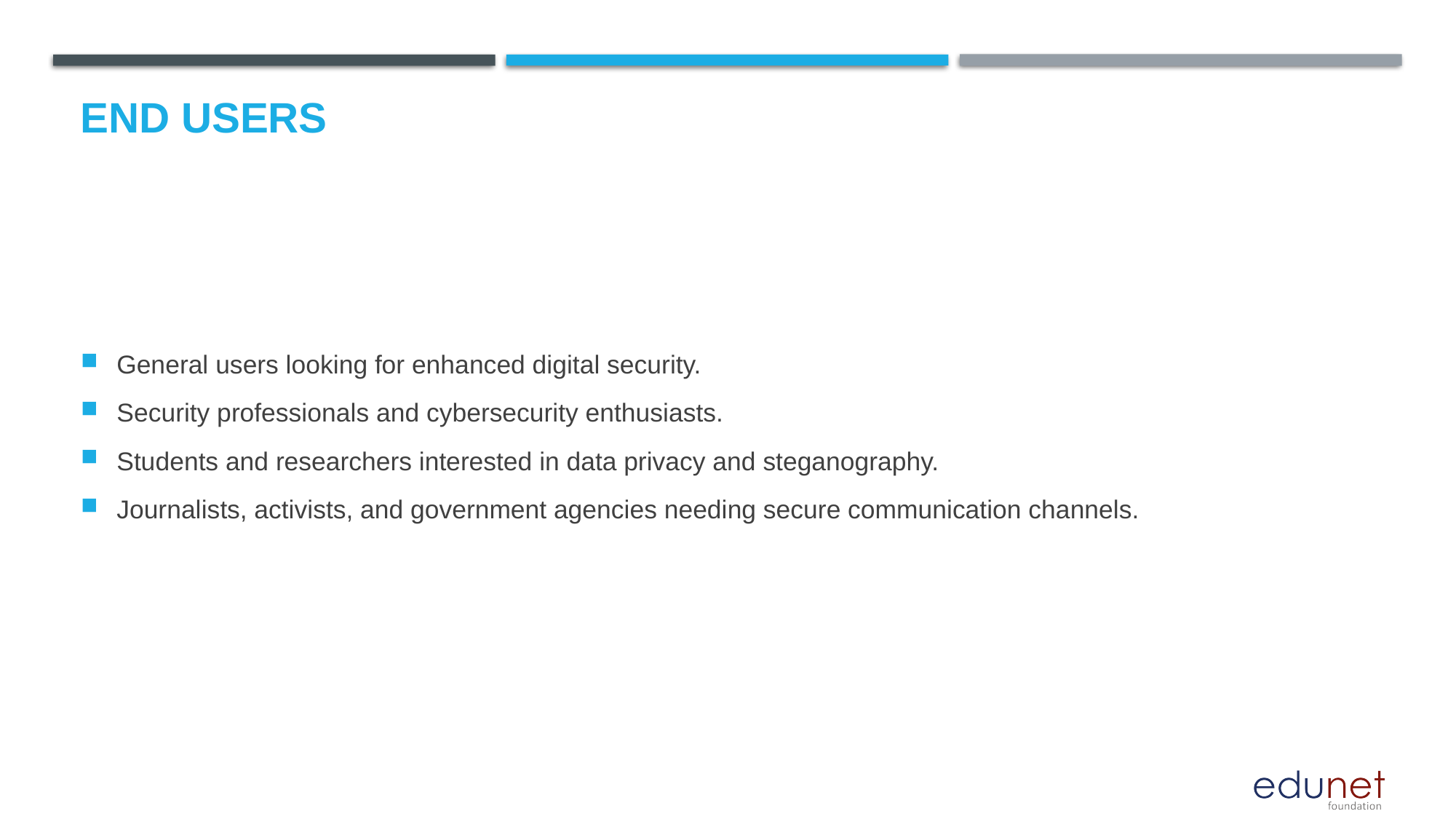

# End users
General users looking for enhanced digital security.
Security professionals and cybersecurity enthusiasts.
Students and researchers interested in data privacy and steganography.
Journalists, activists, and government agencies needing secure communication channels.